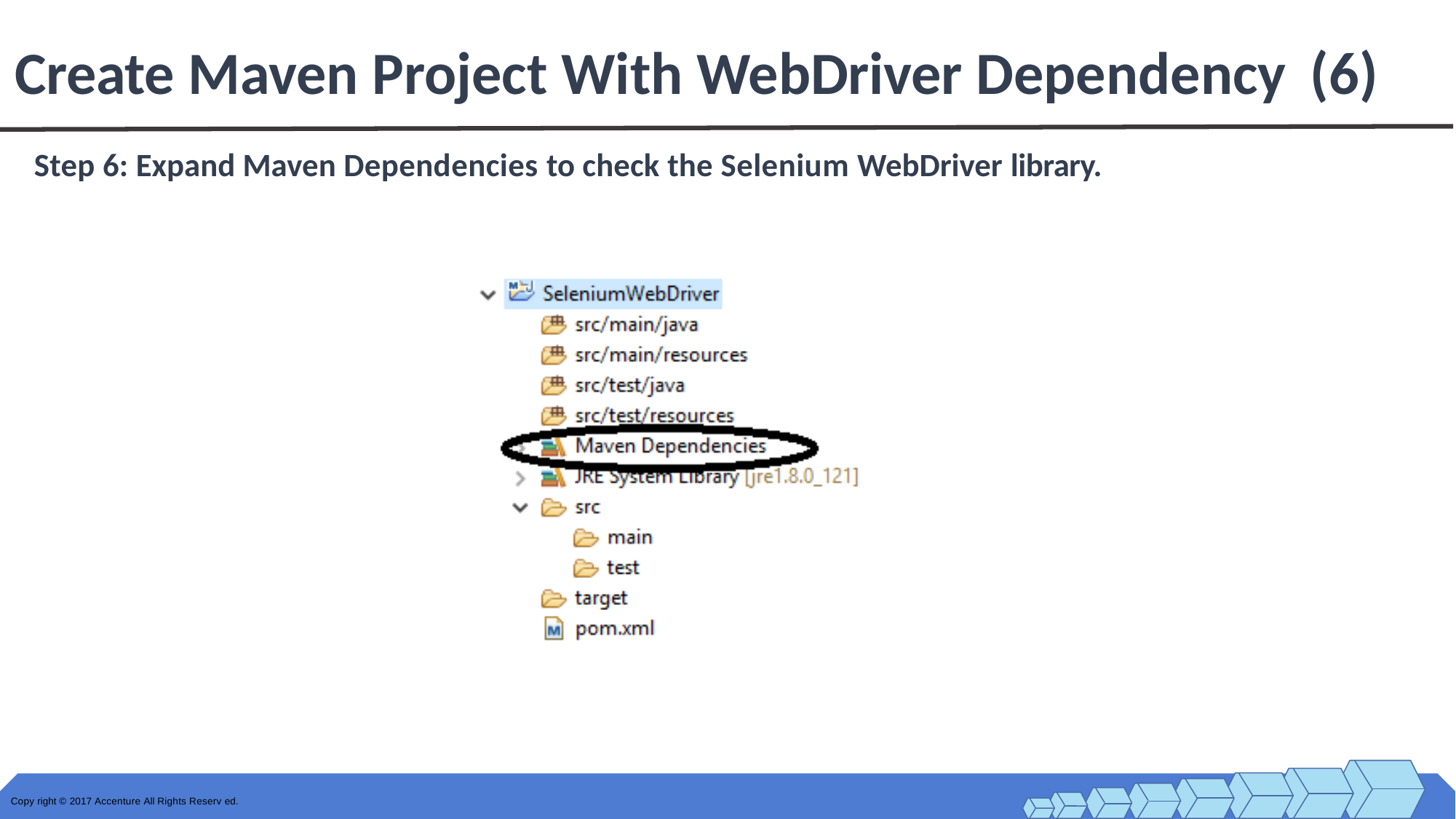

Create Maven Project With WebDriver Dependency (6)

Step 6: Expand Maven Dependencies to check the Selenium WebDriver library.

Copy right © 2017 Accenture All Rights Reserv ed.